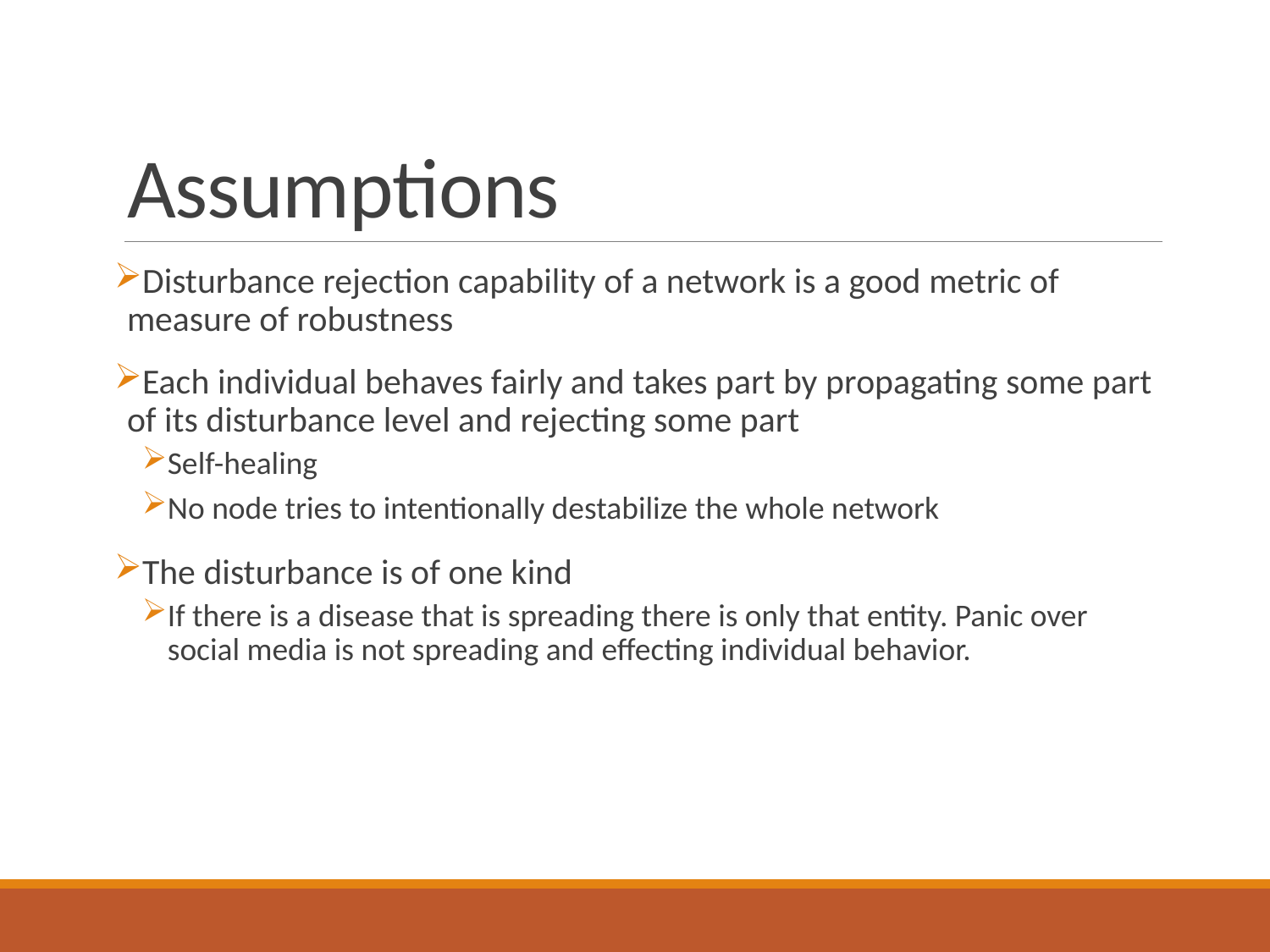

# Assumptions
Disturbance rejection capability of a network is a good metric of measure of robustness
Each individual behaves fairly and takes part by propagating some part of its disturbance level and rejecting some part
Self-healing
No node tries to intentionally destabilize the whole network
The disturbance is of one kind
If there is a disease that is spreading there is only that entity. Panic over social media is not spreading and effecting individual behavior.